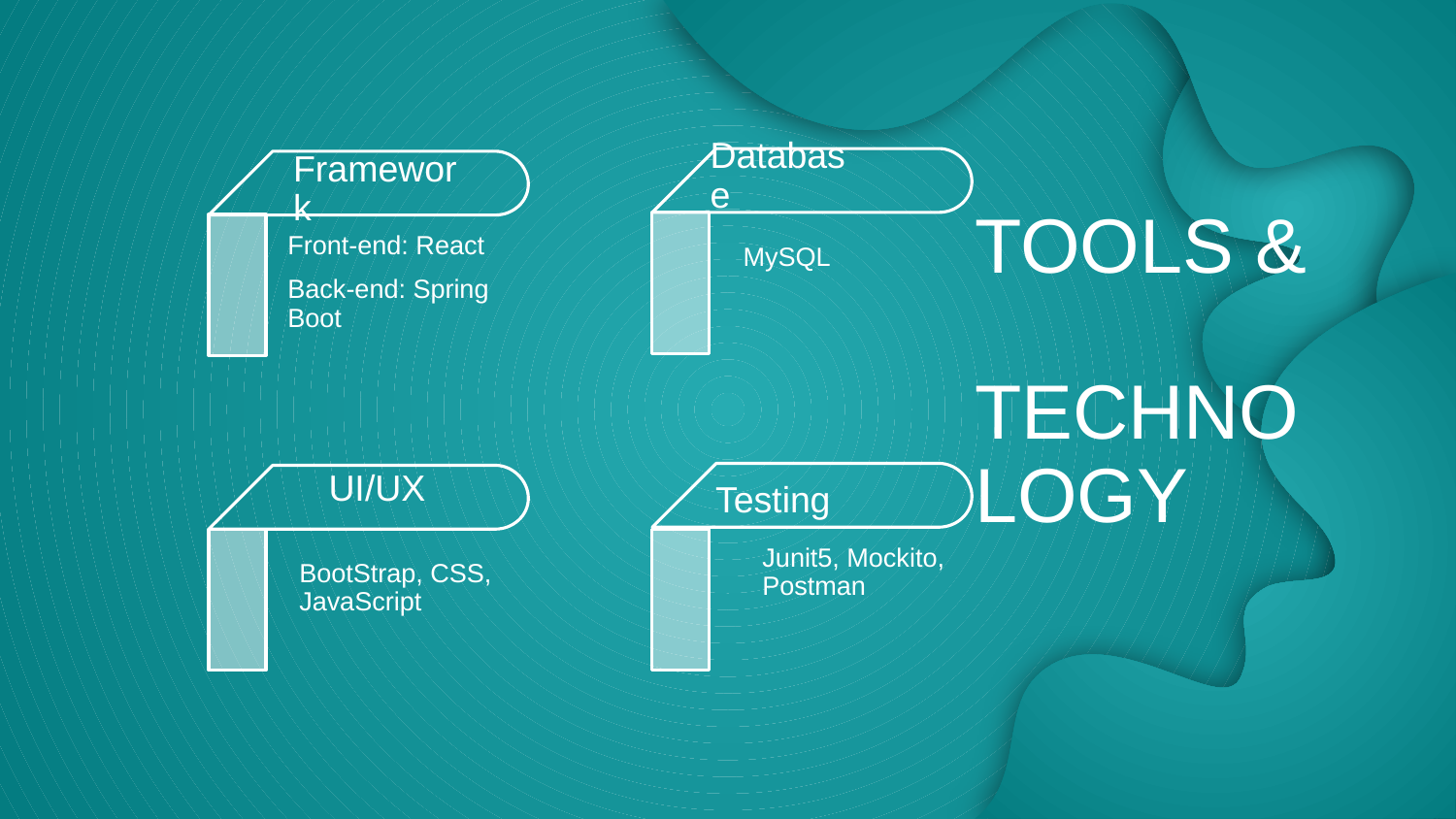

# TOOLS &  TECHNOLOGY

Framework

Database
Front-end: React
Back-end: Spring Boot
MySQL
UI/UX
Testing

Junit5, Mockito, Postman
BootStrap, CSS, JavaScript